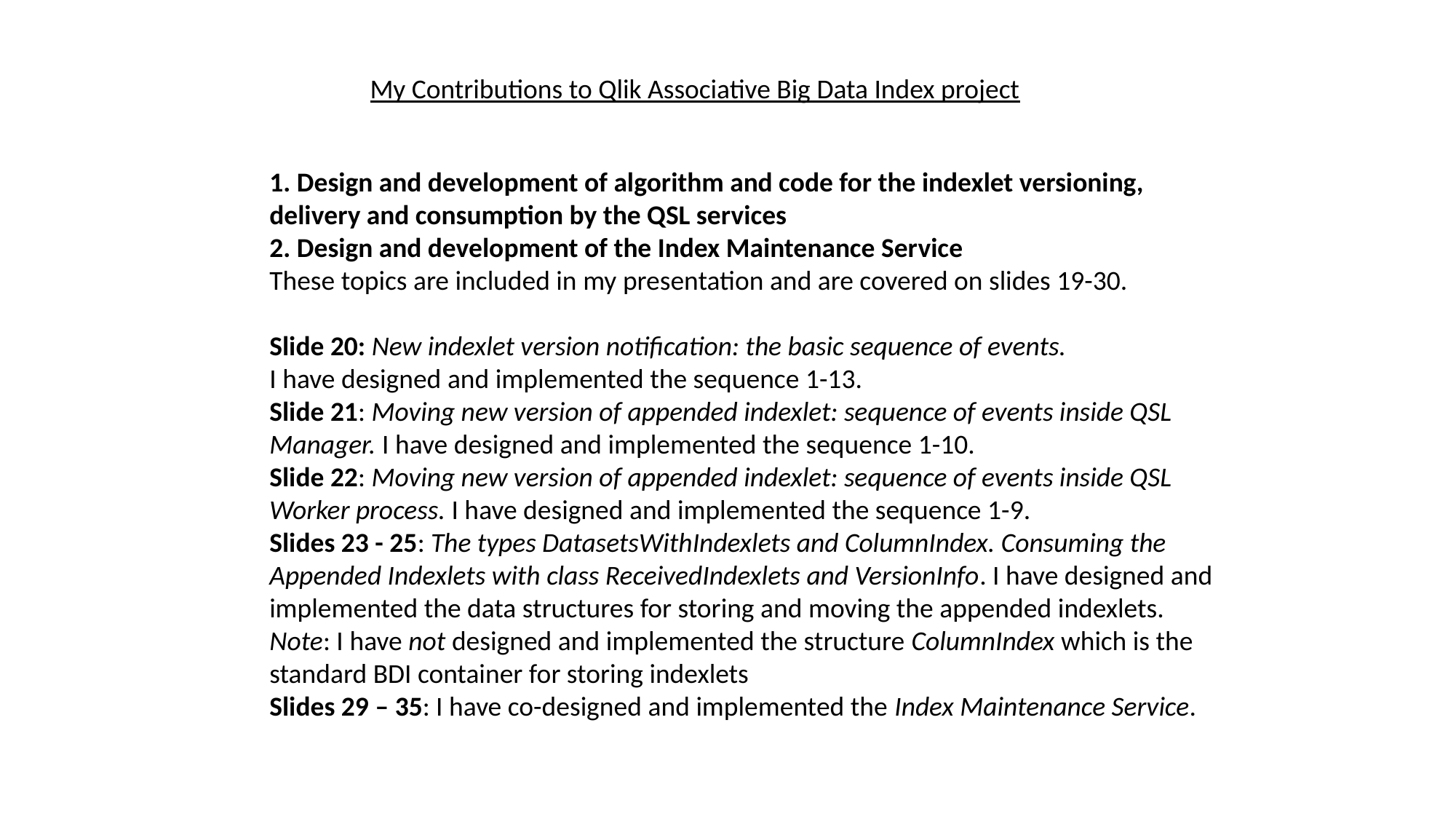

My Contributions to Qlik Associative Big Data Index project
1. Design and development of algorithm and code for the indexlet versioning, delivery and consumption by the QSL services
2. Design and development of the Index Maintenance Service
These topics are included in my presentation and are covered on slides 19-30.

Slide 20: New indexlet version notification: the basic sequence of events.
I have designed and implemented the sequence 1-13.
Slide 21: Moving new version of appended indexlet: sequence of events inside QSL Manager. I have designed and implemented the sequence 1-10.
Slide 22: Moving new version of appended indexlet: sequence of events inside QSL Worker process. I have designed and implemented the sequence 1-9.
Slides 23 - 25: The types DatasetsWithIndexlets and ColumnIndex. Consuming the Appended Indexlets with class ReceivedIndexlets and VersionInfo. I have designed and implemented the data structures for storing and moving the appended indexlets. Note: I have not designed and implemented the structure ColumnIndex which is the standard BDI container for storing indexlets
Slides 29 – 35: I have co-designed and implemented the Index Maintenance Service.